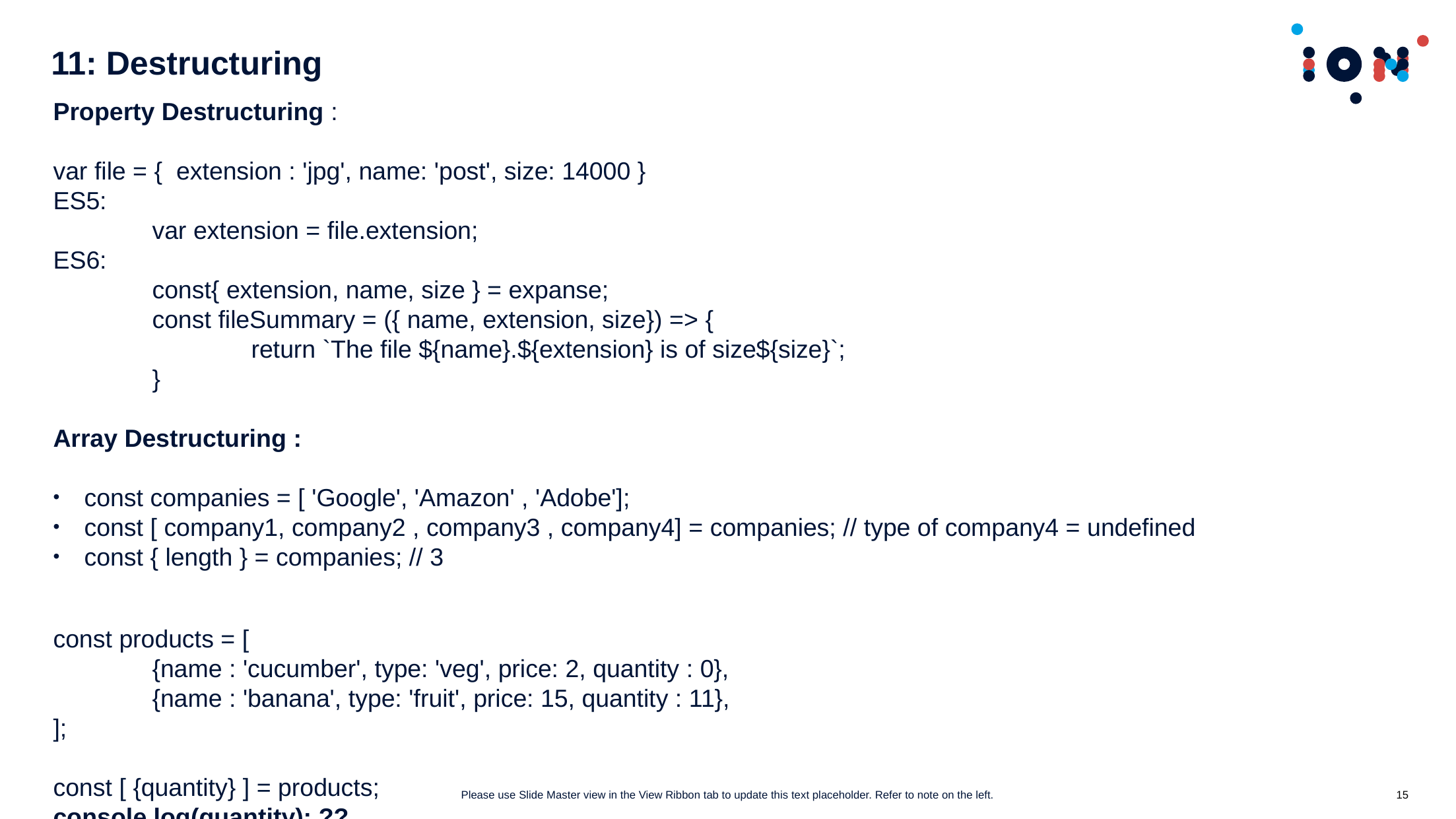

# 11: Destructuring
Property Destructuring :

var file = {  extension : 'jpg', name: 'post', size: 14000 }
ES5:
	var extension = file.extension;
ES6:
	const{ extension, name, size } = expanse;
	const fileSummary = ({ name, extension, size}) => {
		return `The file ${name}.${extension} is of size${size}`;
	}

Array Destructuring :

const companies = [ 'Google', 'Amazon' , 'Adobe'];
const [ company1, company2 , company3 , company4] = companies; // type of company4 = undefined
const { length } = companies; // 3

const products = [
	{name : 'cucumber', type: 'veg', price: 2, quantity : 0},
	{name : 'banana', type: 'fruit', price: 15, quantity : 11},
];

const [ {quantity} ] = products;
console.log(quantity); ??